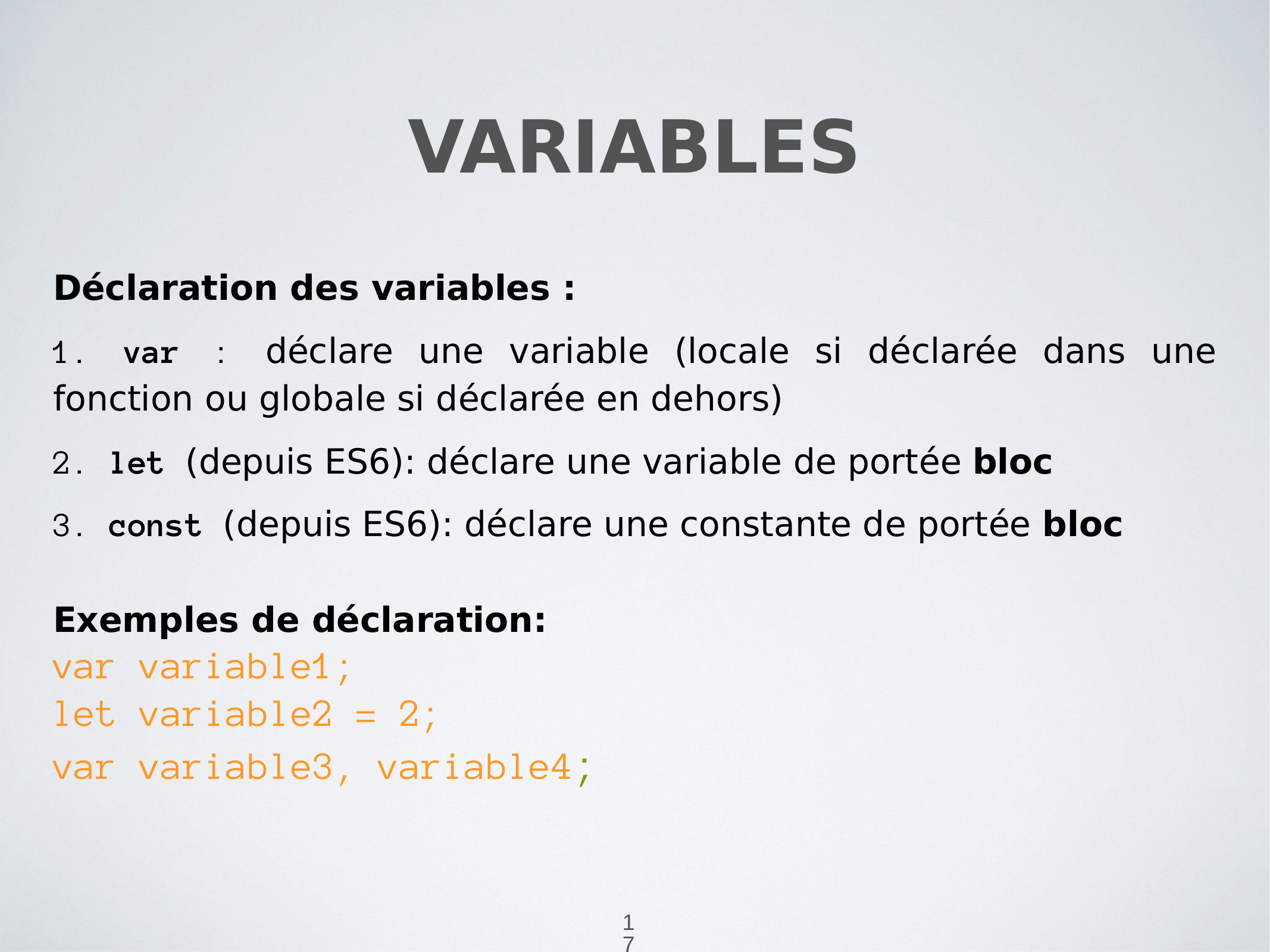

17
# Variables
Déclaration des variables :
1. var : déclare une variable (locale si déclarée dans une fonction ou globale si déclarée en dehors)
2. let (depuis ES6): déclare une variable de portée bloc
3. const (depuis ES6): déclare une constante de portée bloc

Exemples de déclaration:
var variable1;
let variable2 = 2;
var variable3, variable4;